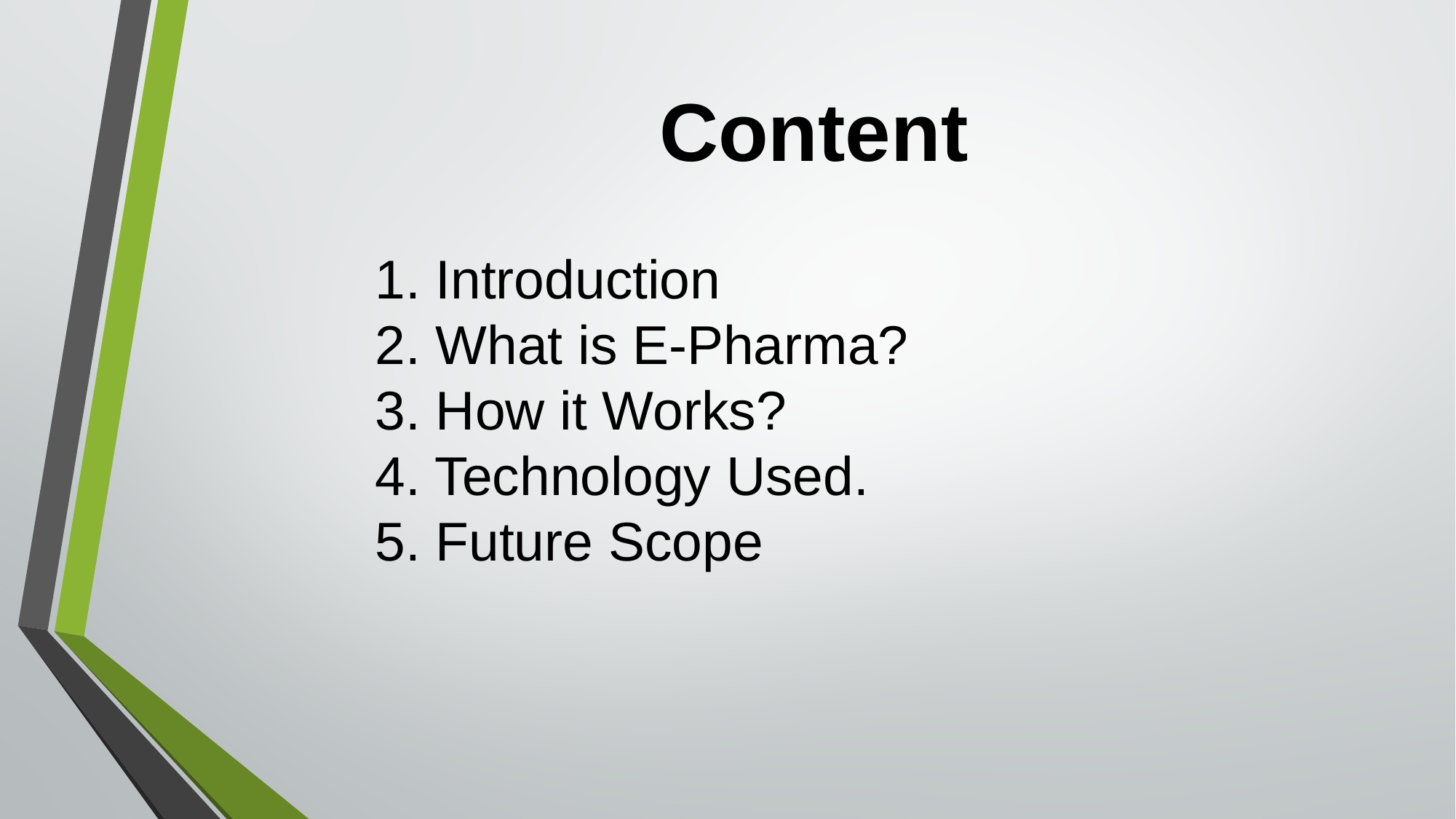

Content
1. Introduction
2. What is E-Pharma?
3. How it Works?
4. Technology Used.
5. Future Scope